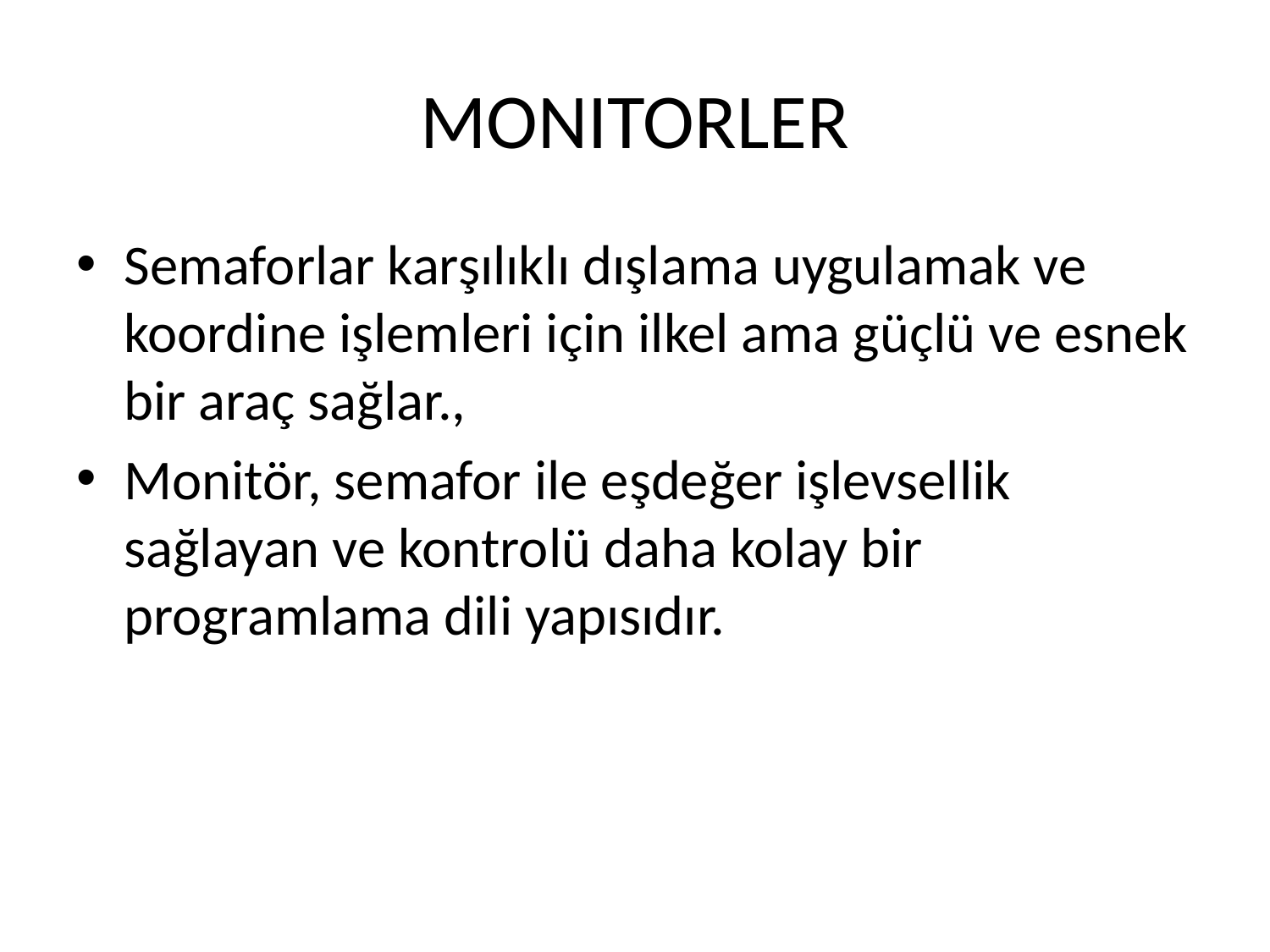

# MONITORLER
Semaforlar karşılıklı dışlama uygulamak ve koordine işlemleri için ilkel ama güçlü ve esnek bir araç sağlar.,
Monitör, semafor ile eşdeğer işlevsellik sağlayan ve kontrolü daha kolay bir programlama dili yapısıdır.